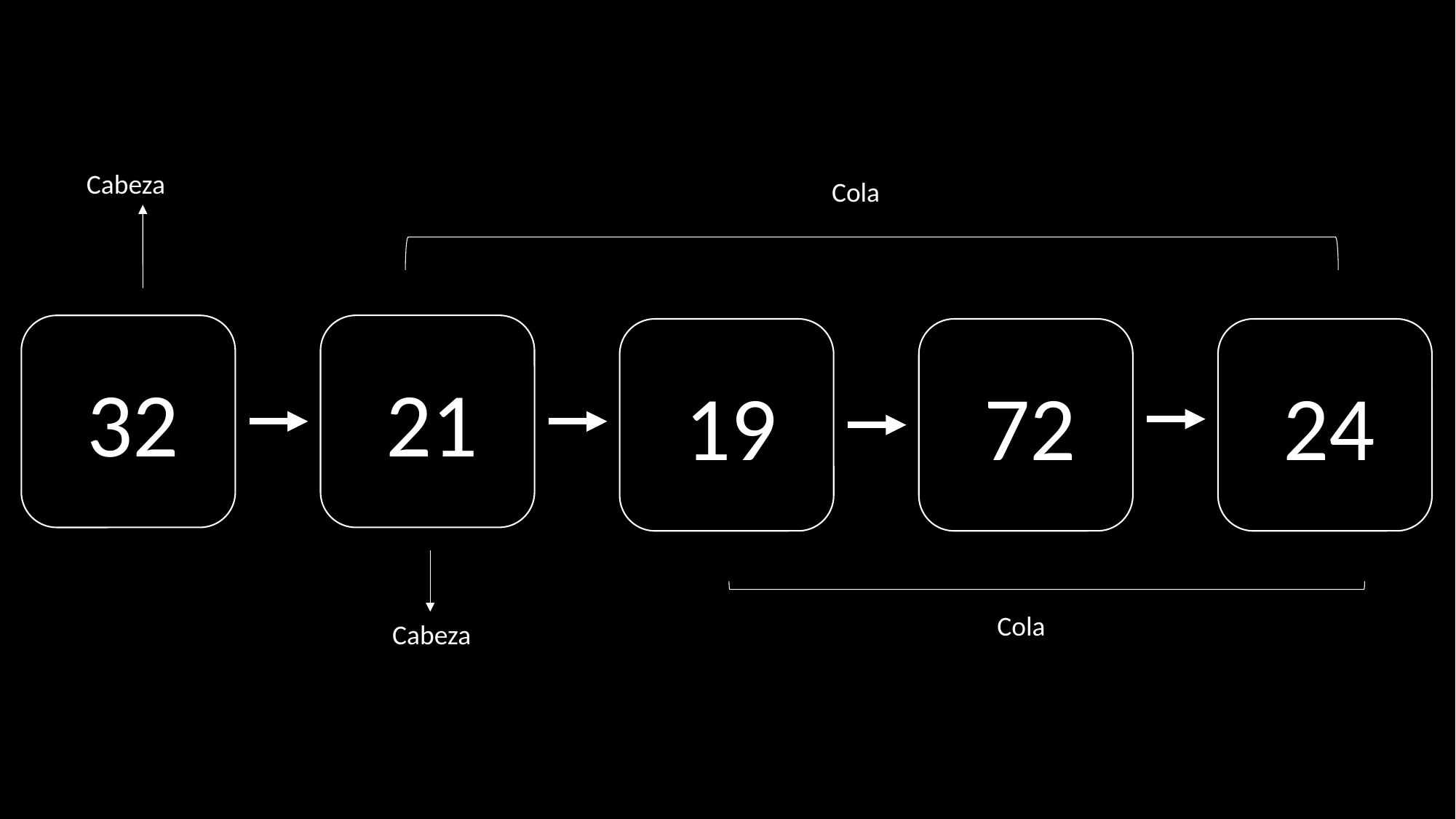

Cabeza
Cola

21

32

19

72

24
Cola
Cabeza